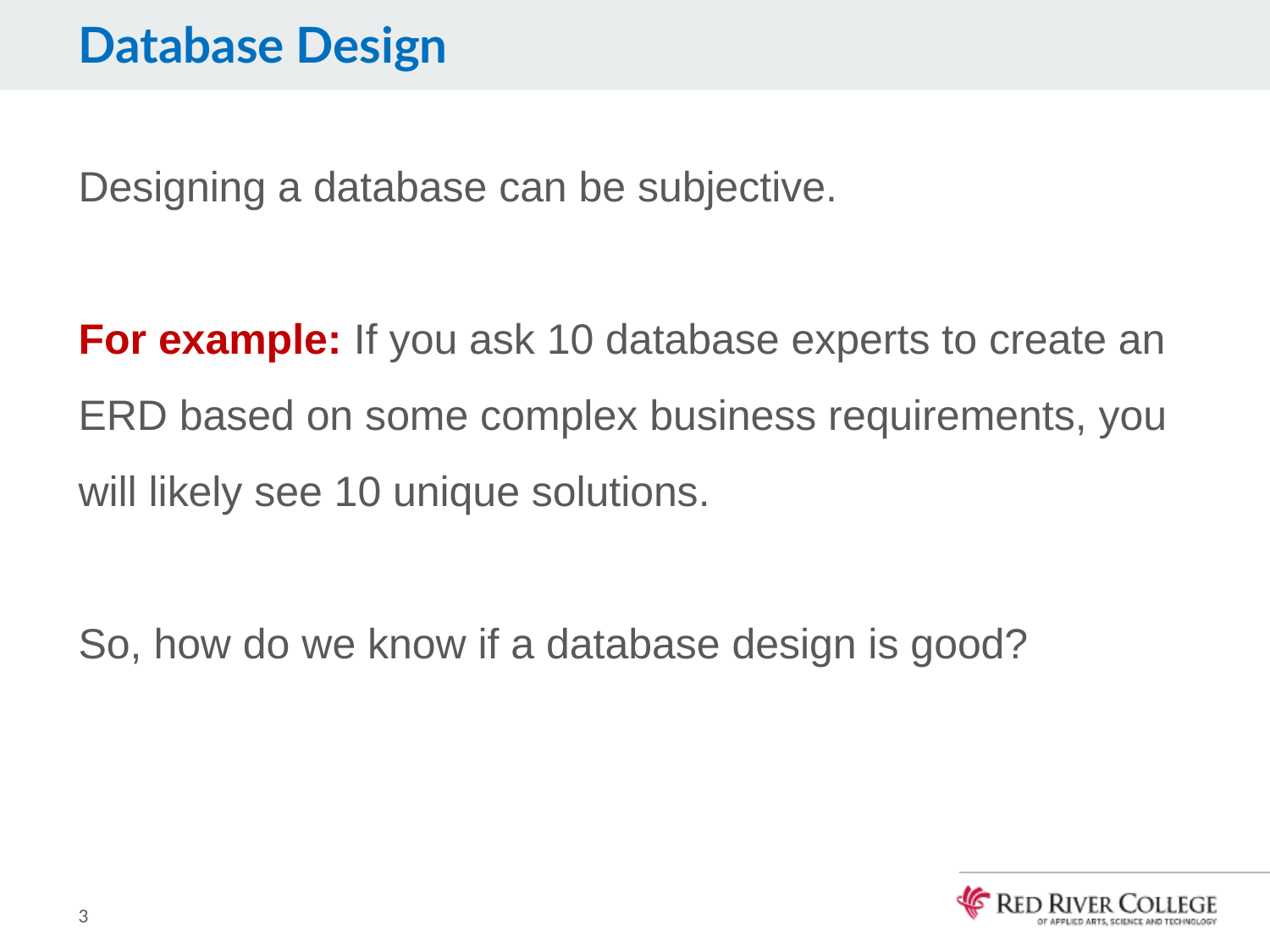

# Database Design
Designing a database can be subjective.

For example: If you ask 10 database experts to create an ERD based on some complex business requirements, you will likely see 10 unique solutions.

So, how do we know if a database design is good?
3